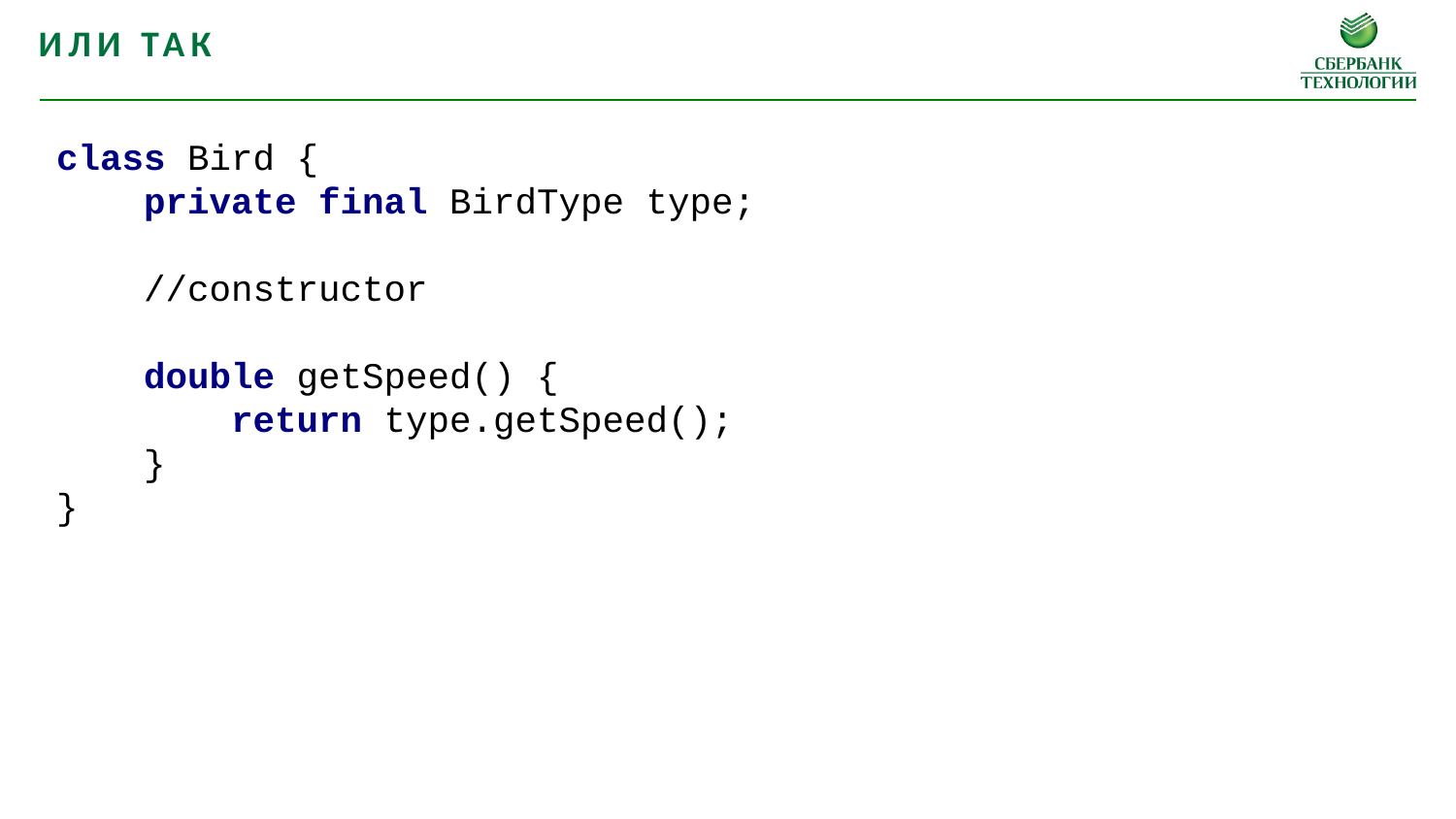

Или так
class Bird {
    private final BirdType type;

    //constructor
    double getSpeed() {
        return type.getSpeed();
    }
}